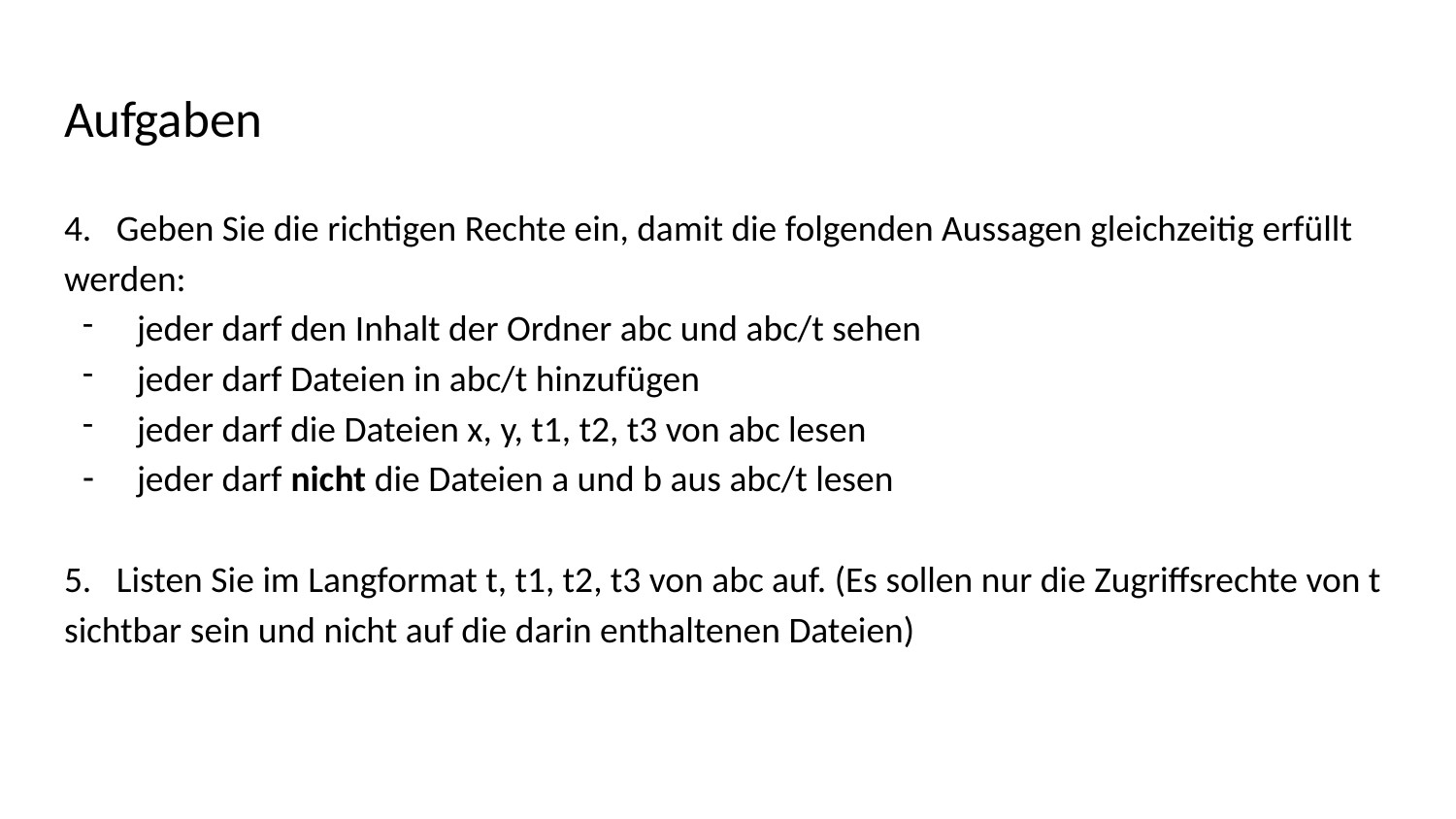

# Aufgaben
4.   Geben Sie die richtigen Rechte ein, damit die folgenden Aussagen gleichzeitig erfüllt werden:
jeder darf den Inhalt der Ordner abc und abc/t sehen
jeder darf Dateien in abc/t hinzufügen
jeder darf die Dateien x, y, t1, t2, t3 von abc lesen
jeder darf nicht die Dateien a und b aus abc/t lesen

5.   Listen Sie im Langformat t, t1, t2, t3 von abc auf. (Es sollen nur die Zugriffsrechte von t sichtbar sein und nicht auf die darin enthaltenen Dateien)